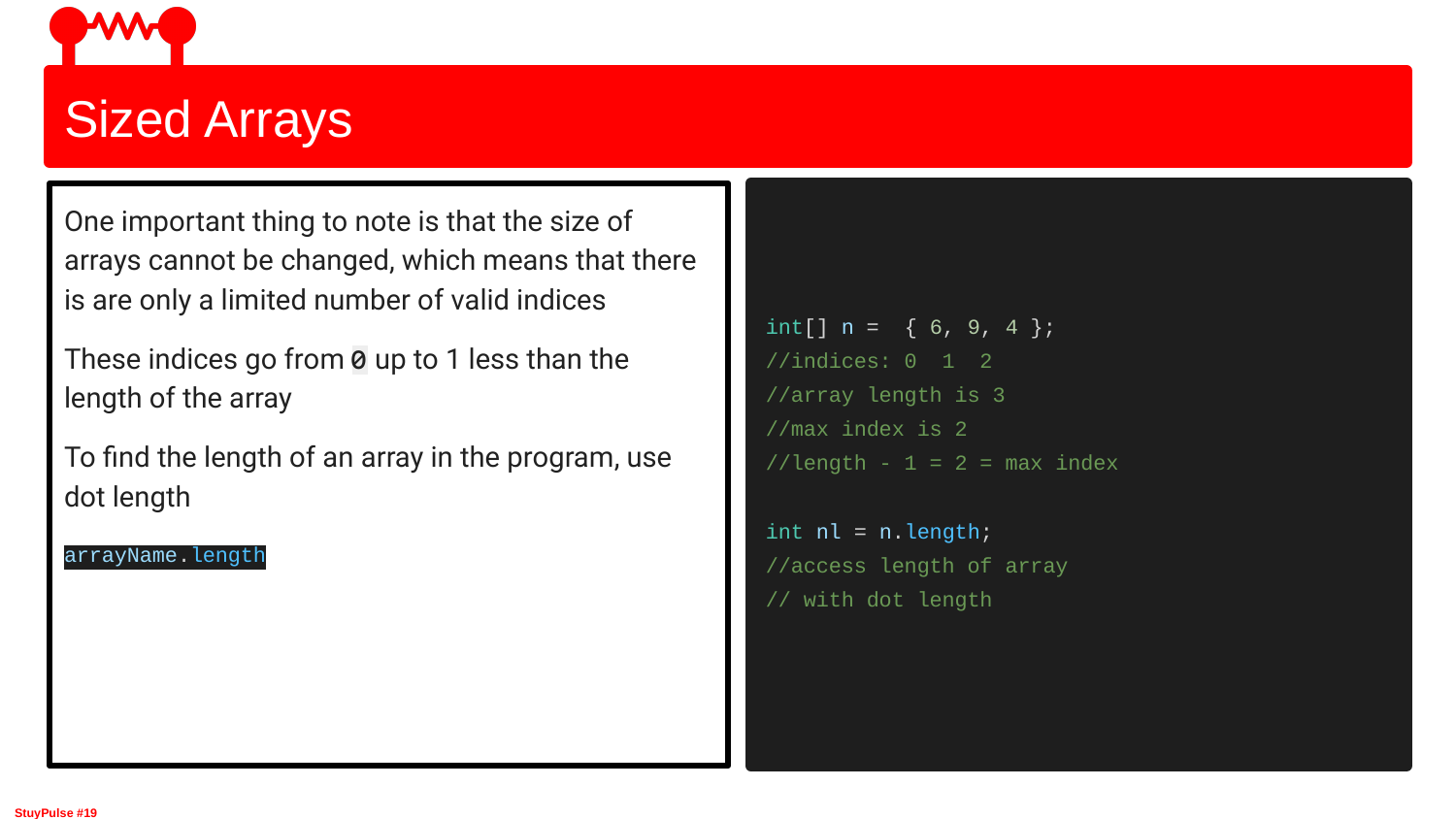

# Sized Arrays
One important thing to note is that the size of arrays cannot be changed, which means that there is are only a limited number of valid indices
These indices go from 0 up to 1 less than the length of the array
To find the length of an array in the program, use dot length
arrayName.length
int[] n =  { 6, 9, 4 };
//indices: 0  1  2
//array length is 3
//max index is 2
//length - 1 = 2 = max index

int nl = n.length;
//access length of array
// with dot length